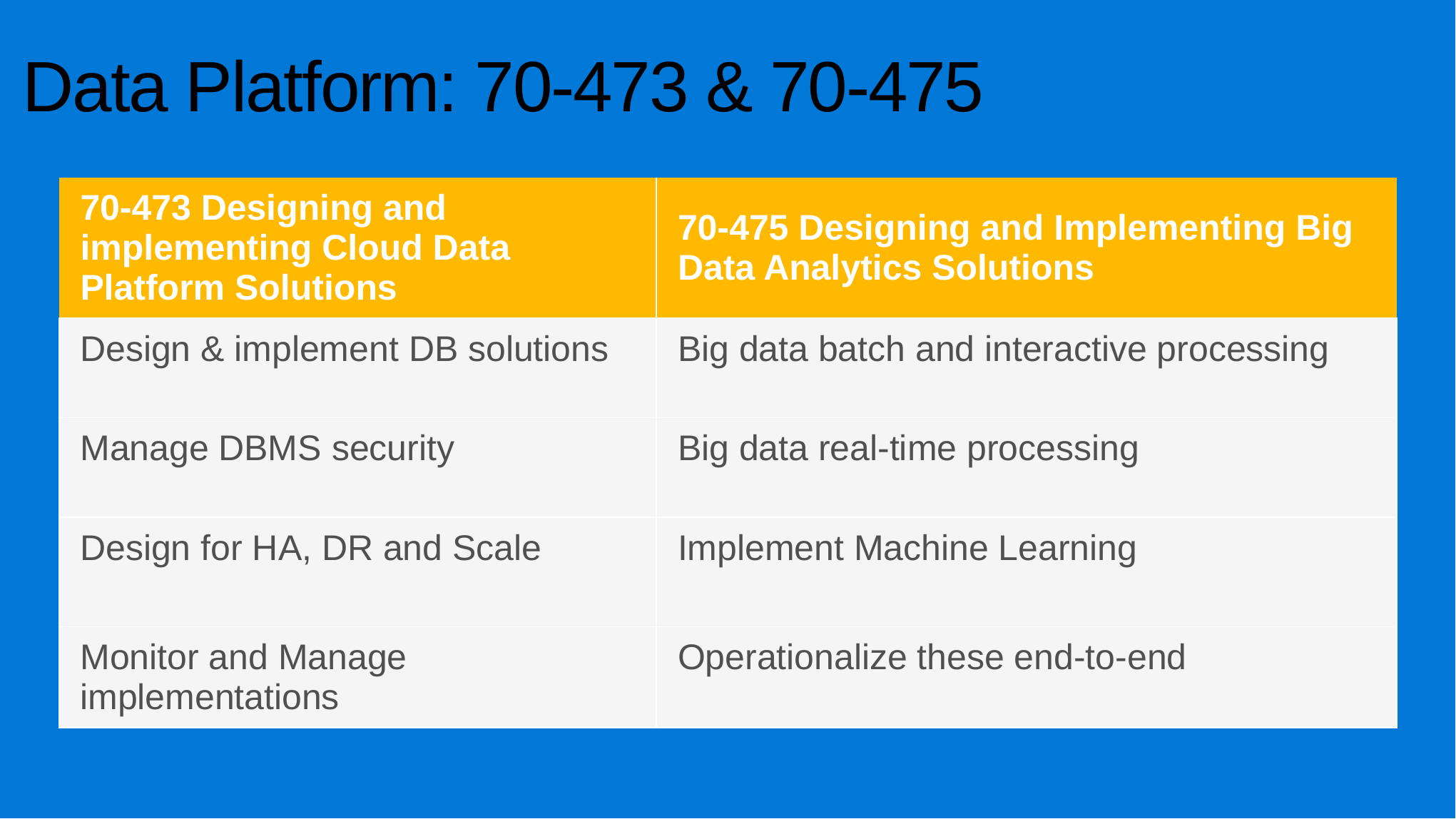

Data Platform: 70-473 & 70-475
| 70-473 Designing and implementing Cloud Data Platform Solutions | 70-475 Designing and Implementing Big Data Analytics Solutions |
| --- | --- |
| Design & implement DB solutions | Big data batch and interactive processing |
| Manage DBMS security | Big data real-time processing |
| Design for HA, DR and Scale | Implement Machine Learning |
| Monitor and Manage implementations | Operationalize these end-to-end |